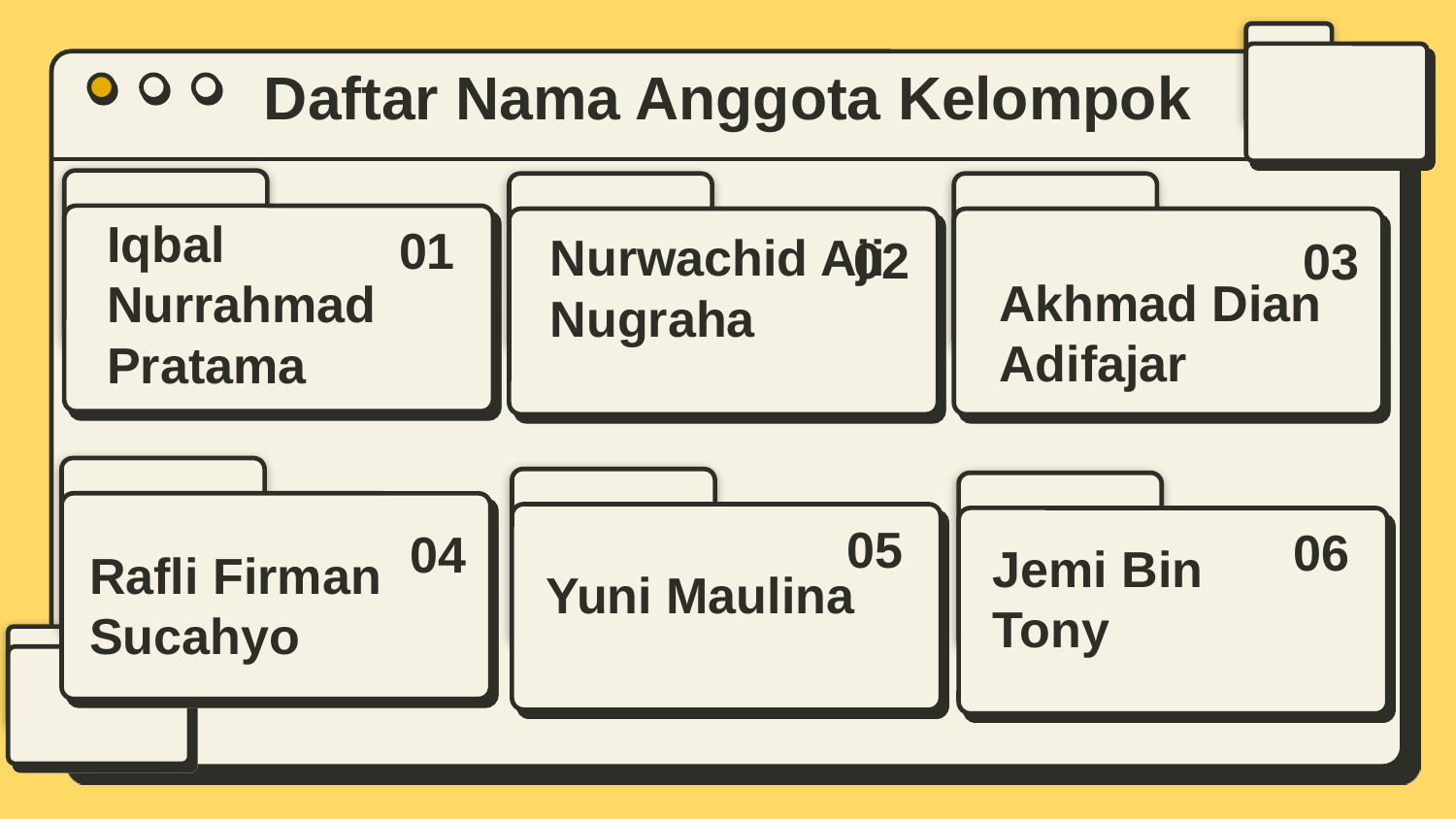

Daftar Nama Anggota Kelompok

01
02
03
Nurwachid Aji Nugraha
# Iqbal Nurrahmad Pratama
Akhmad Dian Adifajar

05
06
04
Yuni Maulina
Jemi Bin Tony
Rafli Firman Sucahyo